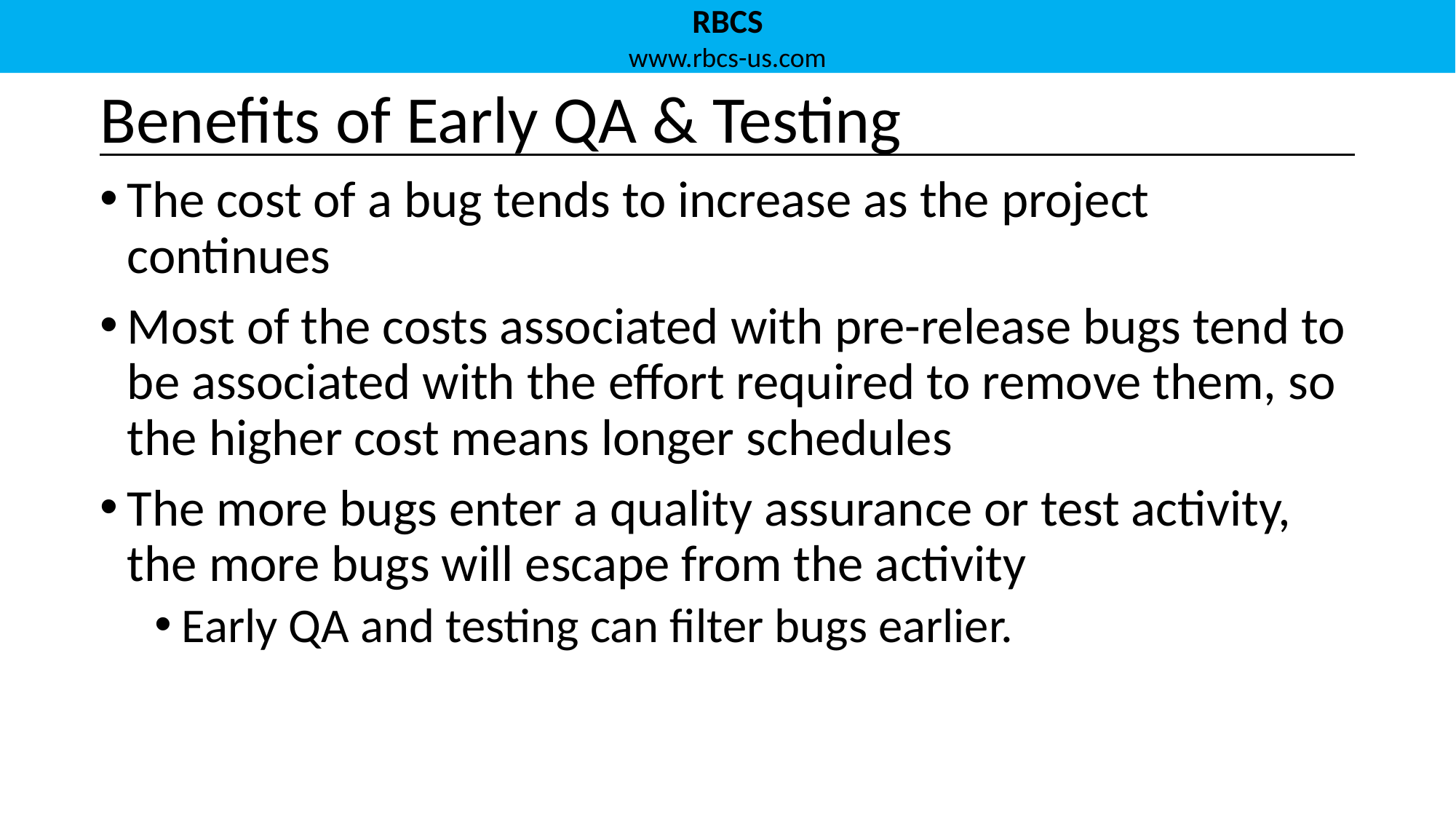

# Benefits of Early QA & Testing
The cost of a bug tends to increase as the project continues
Most of the costs associated with pre-release bugs tend to be associated with the effort required to remove them, so the higher cost means longer schedules
The more bugs enter a quality assurance or test activity, the more bugs will escape from the activity
Early QA and testing can filter bugs earlier.